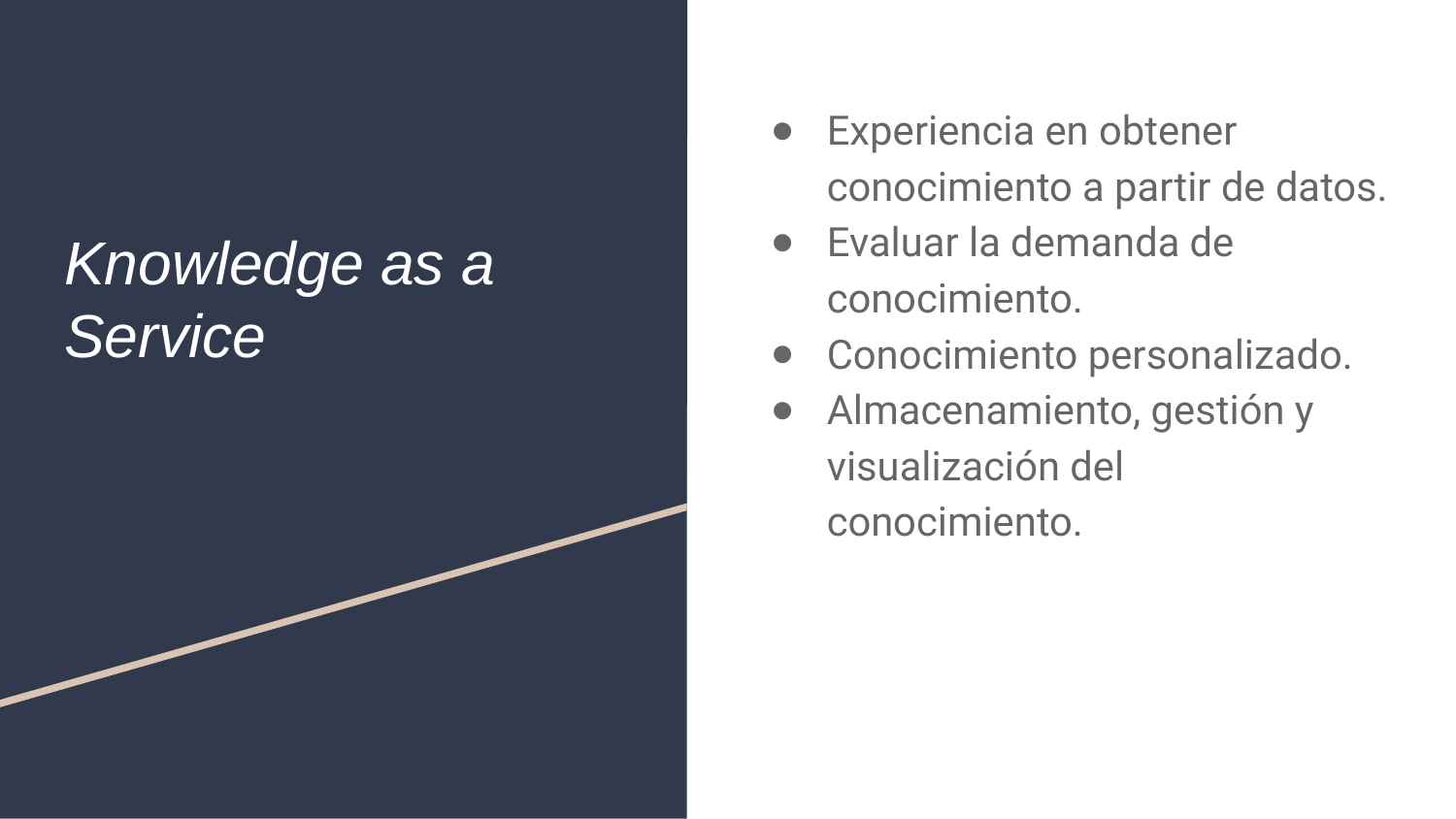

Experiencia en obtener conocimiento a partir de datos.
Evaluar la demanda de conocimiento.
Conocimiento personalizado.
Almacenamiento, gestión y visualización del conocimiento.
# Knowledge as a Service